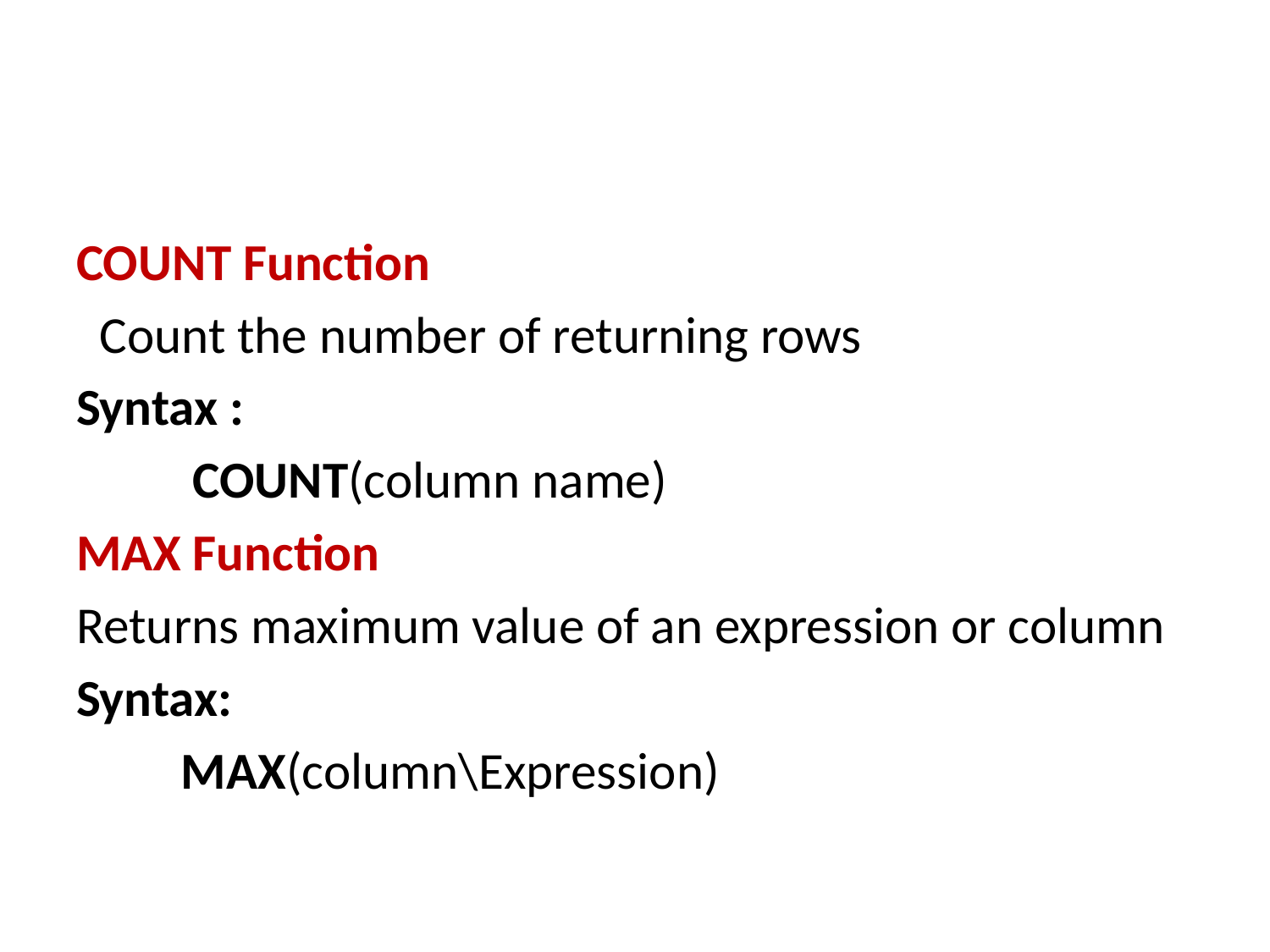

#
COUNT Function
  Count the number of returning rows
Syntax :
          COUNT(column name)
MAX Function
Returns maximum value of an expression or column
Syntax:
         MAX(column\Expression)